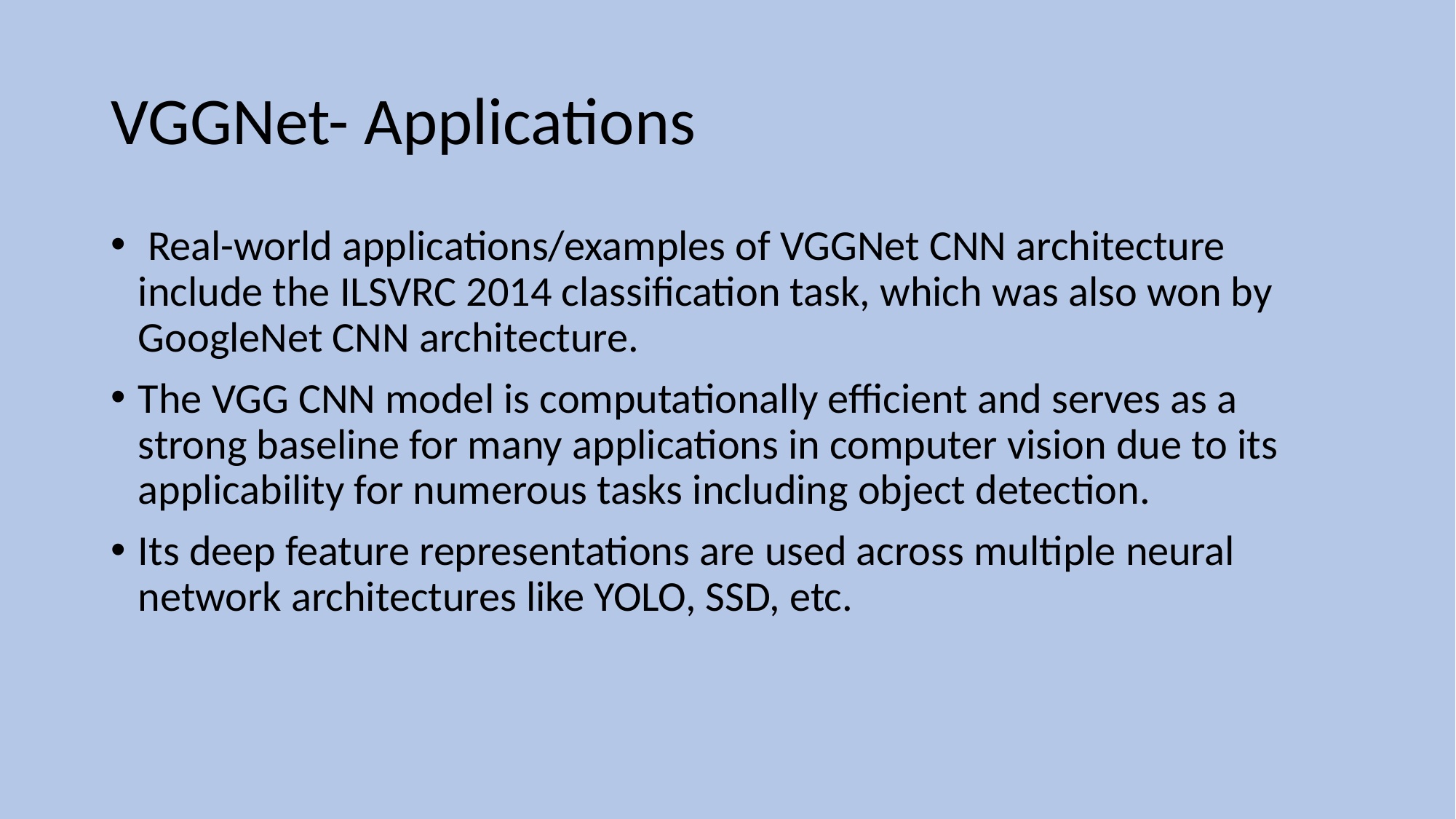

# VGGNet- Applications
 Real-world applications/examples of VGGNet CNN architecture include the ILSVRC 2014 classification task, which was also won by GoogleNet CNN architecture.
The VGG CNN model is computationally efficient and serves as a strong baseline for many applications in computer vision due to its applicability for numerous tasks including object detection.
Its deep feature representations are used across multiple neural network architectures like YOLO, SSD, etc.